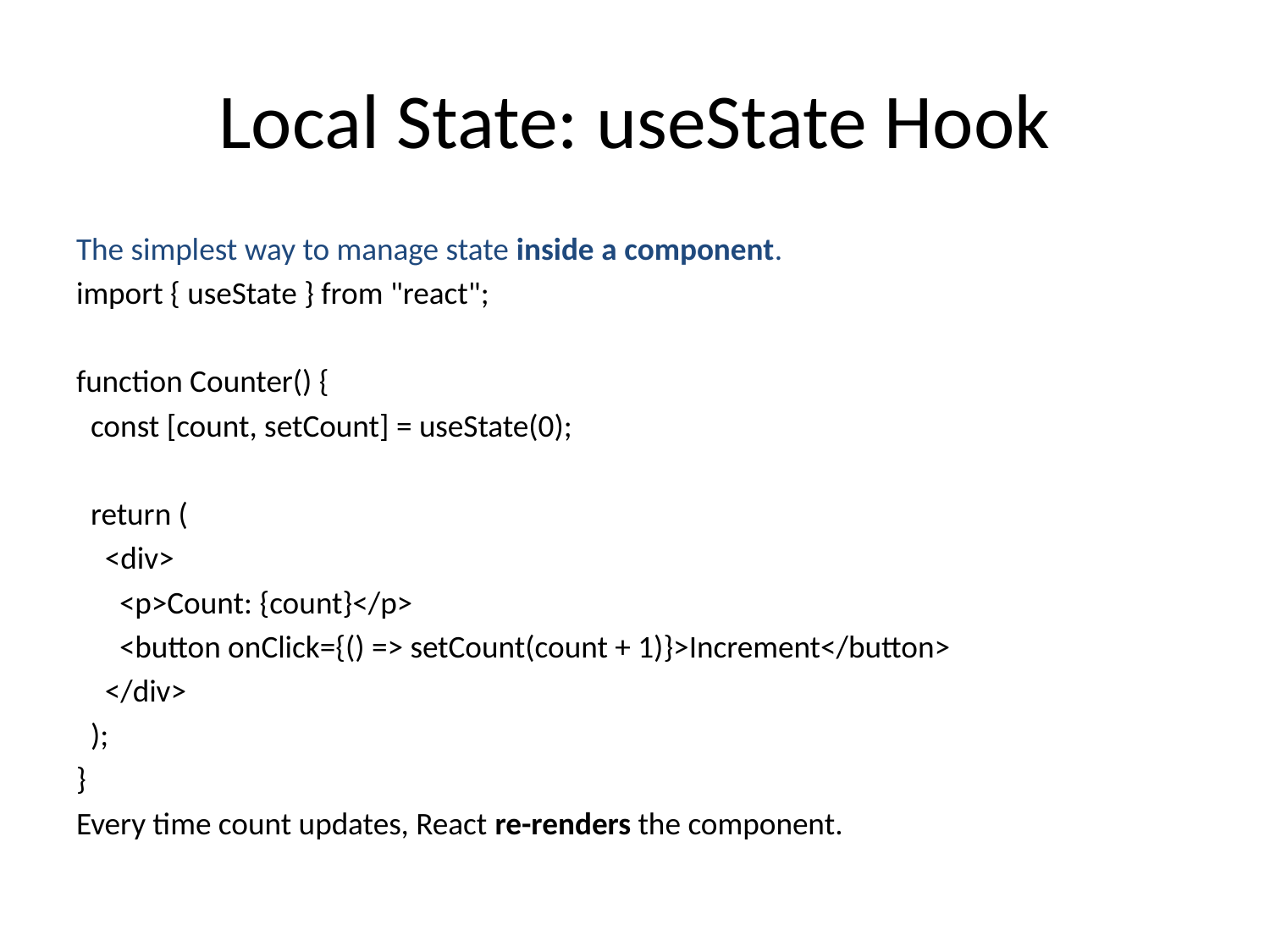

# Local State: useState Hook
The simplest way to manage state inside a component.
import { useState } from "react";

function Counter() {
  const [count, setCount] = useState(0);

  return (
    <div>
      <p>Count: {count}</p>
      <button onClick={() => setCount(count + 1)}>Increment</button>
    </div>
  );
}
Every time count updates, React re-renders the component.